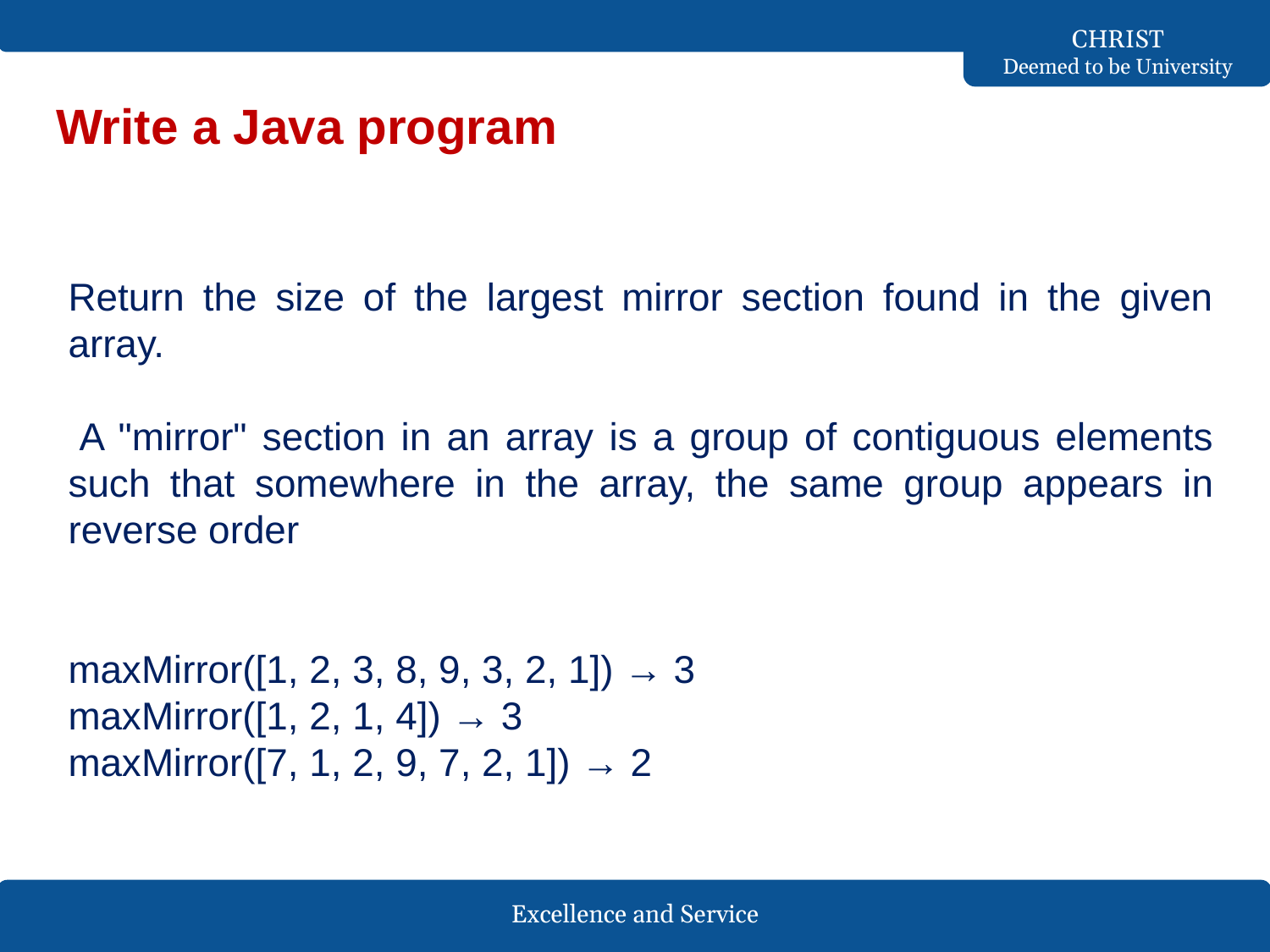

# Write a Java program

Return the size of the largest mirror section found in the given array.
 A "mirror" section in an array is a group of contiguous elements such that somewhere in the array, the same group appears in reverse order

maxMirror([1, 2, 3, 8, 9, 3, 2, 1]) → 3
maxMirror([1, 2, 1, 4]) → 3
maxMirror([7, 1, 2, 9, 7, 2, 1]) → 2